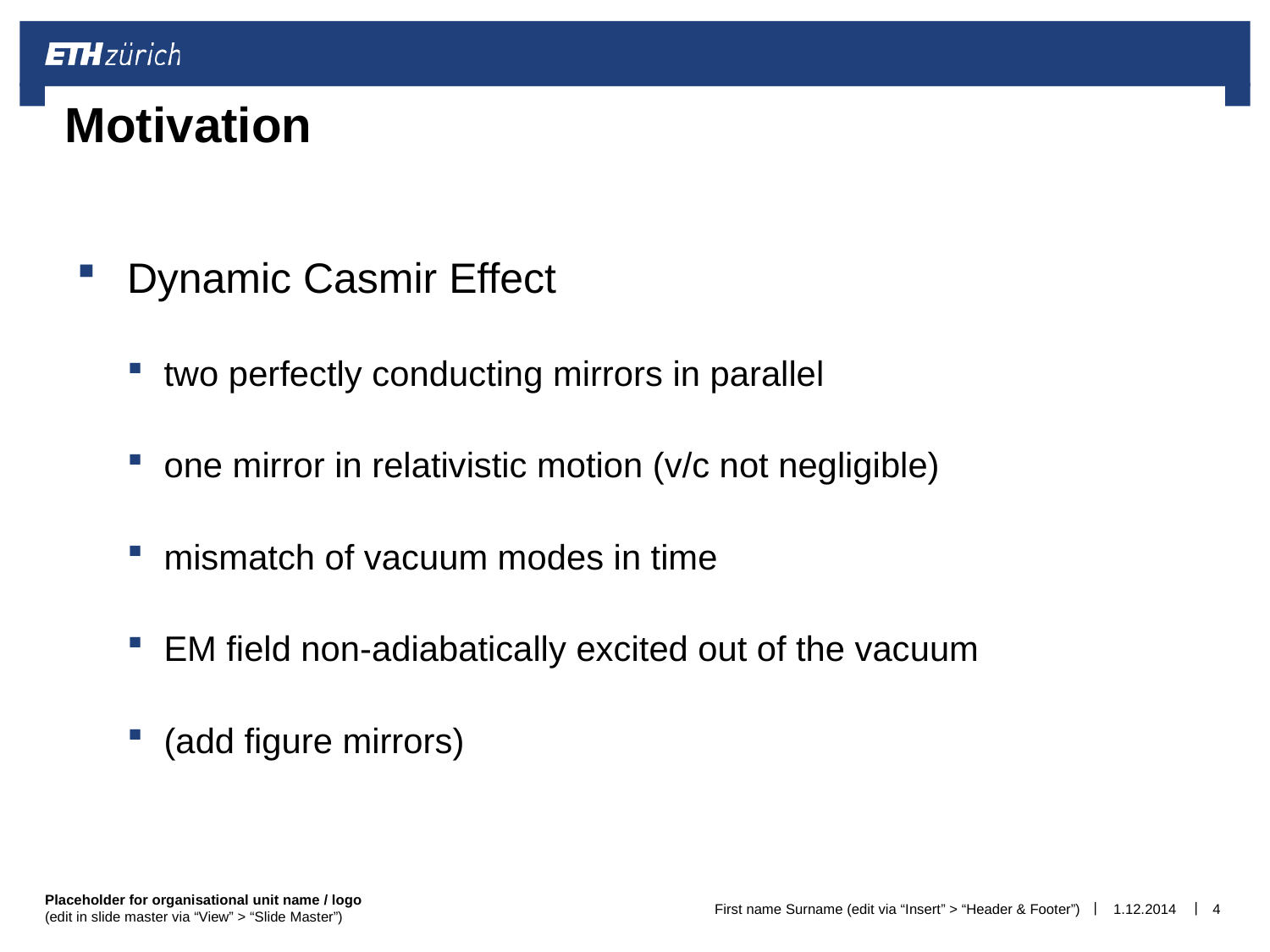

# Motivation
Dynamic Casmir Effect
two perfectly conducting mirrors in parallel
one mirror in relativistic motion (v/c not negligible)
mismatch of vacuum modes in time
EM field non-adiabatically excited out of the vacuum
(add figure mirrors)

First name Surname (edit via “Insert” > “Header & Footer”)
1.12.2014
4